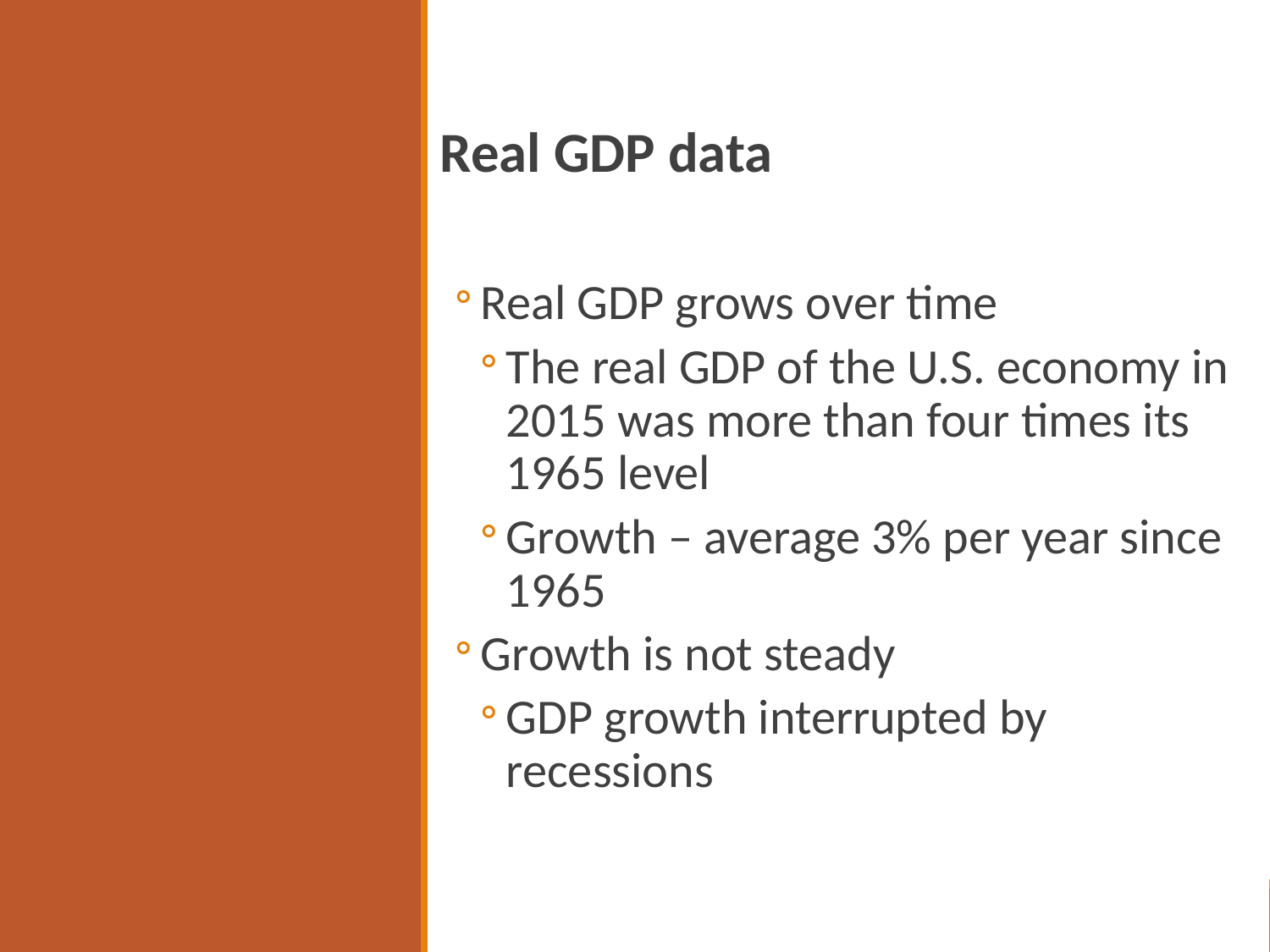

Real GDP data

Real GDP grows over time
The real GDP of the U.S. economy in 2015 was more than four times its 1965 level
Growth – average 3% per year since 1965
Growth is not steady
GDP growth interrupted by recessions